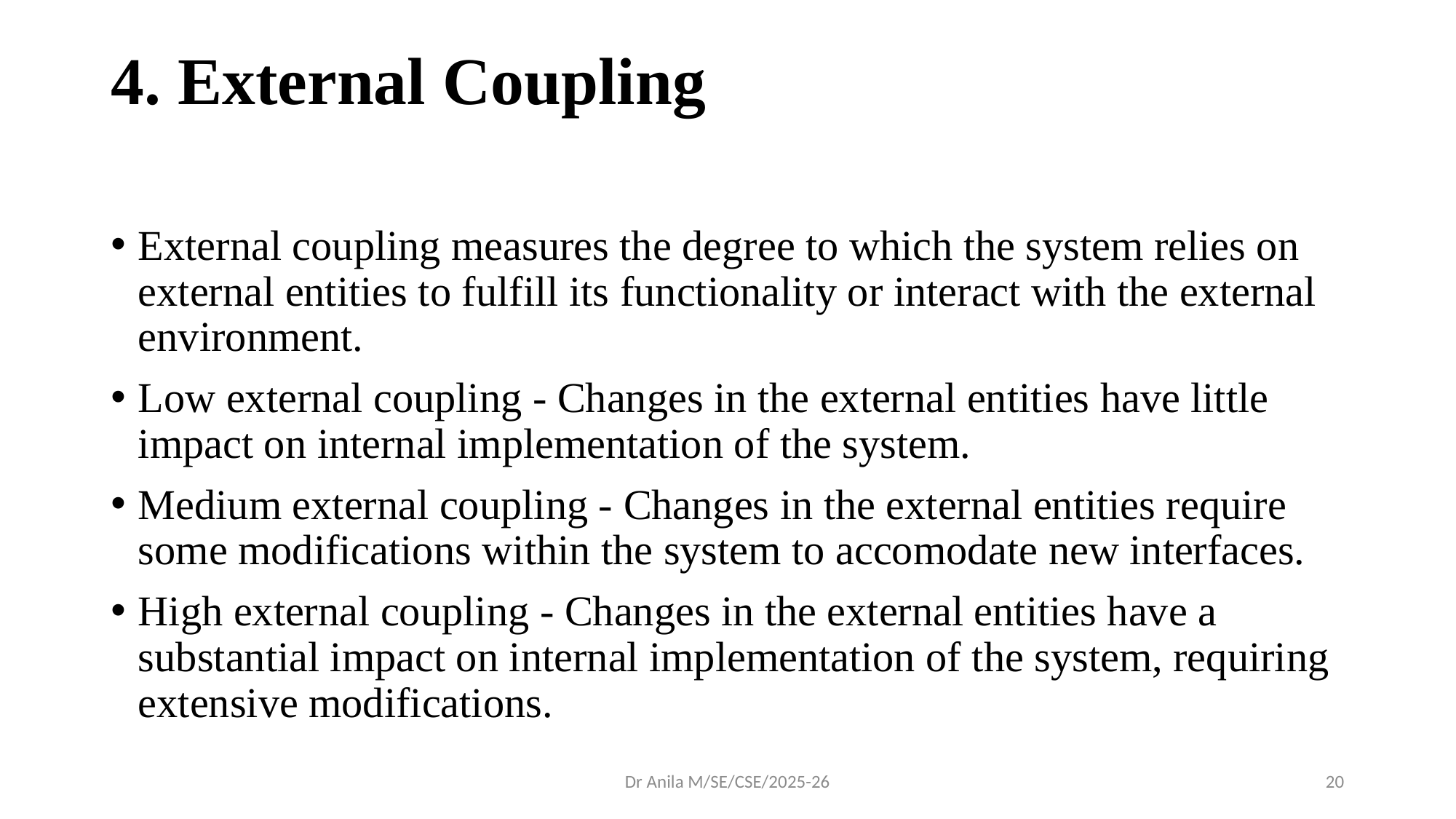

# 4. External Coupling
External coupling measures the degree to which the system relies on external entities to fulfill its functionality or interact with the external environment.
Low external coupling - Changes in the external entities have little impact on internal implementation of the system.
Medium external coupling - Changes in the external entities require some modifications within the system to accomodate new interfaces.
High external coupling - Changes in the external entities have a substantial impact on internal implementation of the system, requiring extensive modifications.

Dr Anila M/SE/CSE/2025-26
20